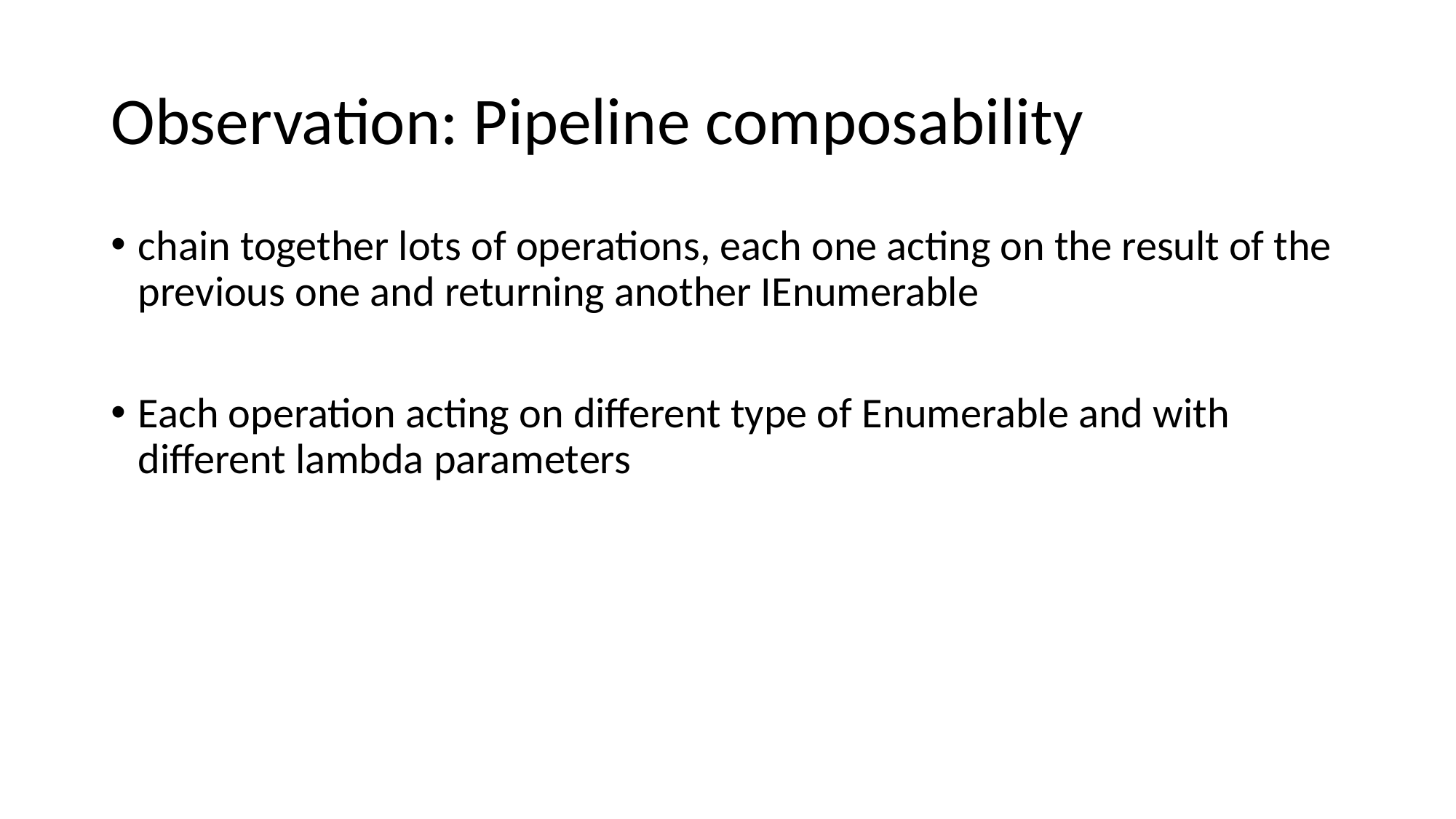

# Observation: Pipeline composability
chain together lots of operations, each one acting on the result of the previous one and returning another IEnumerable

Each operation acting on different type of Enumerable and with different lambda parameters